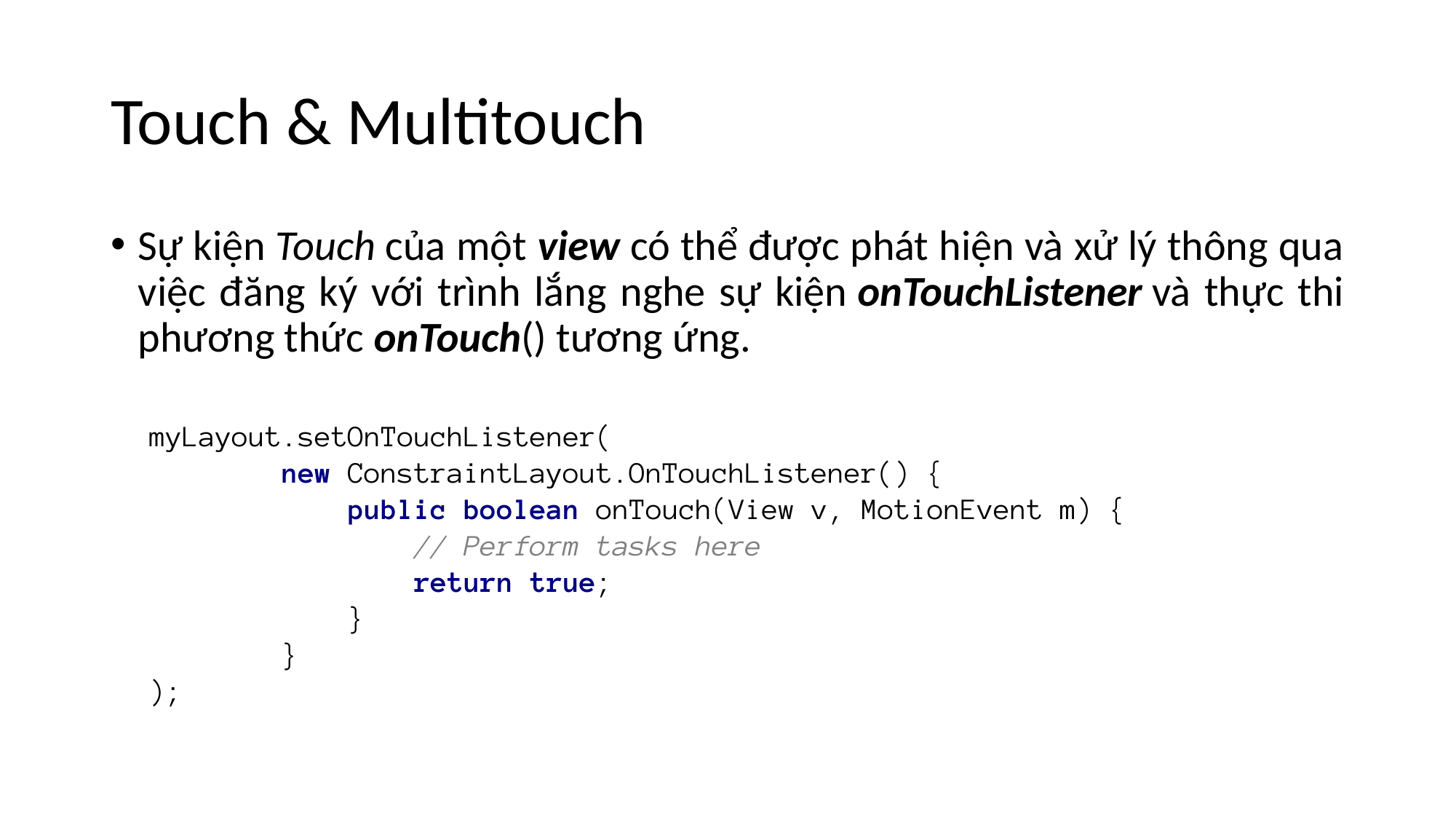

# Touch & Multitouch
Sự kiện Touch của một view có thể được phát hiện và xử lý thông qua việc đăng ký với trình lắng nghe sự kiện onTouchListener và thực thi phương thức onTouch() tương ứng.
myLayout.setOnTouchListener(
        new ConstraintLayout.OnTouchListener() {
            public boolean onTouch(View v, MotionEvent m) {
                // Perform tasks here
                return true;
            }
        }
);